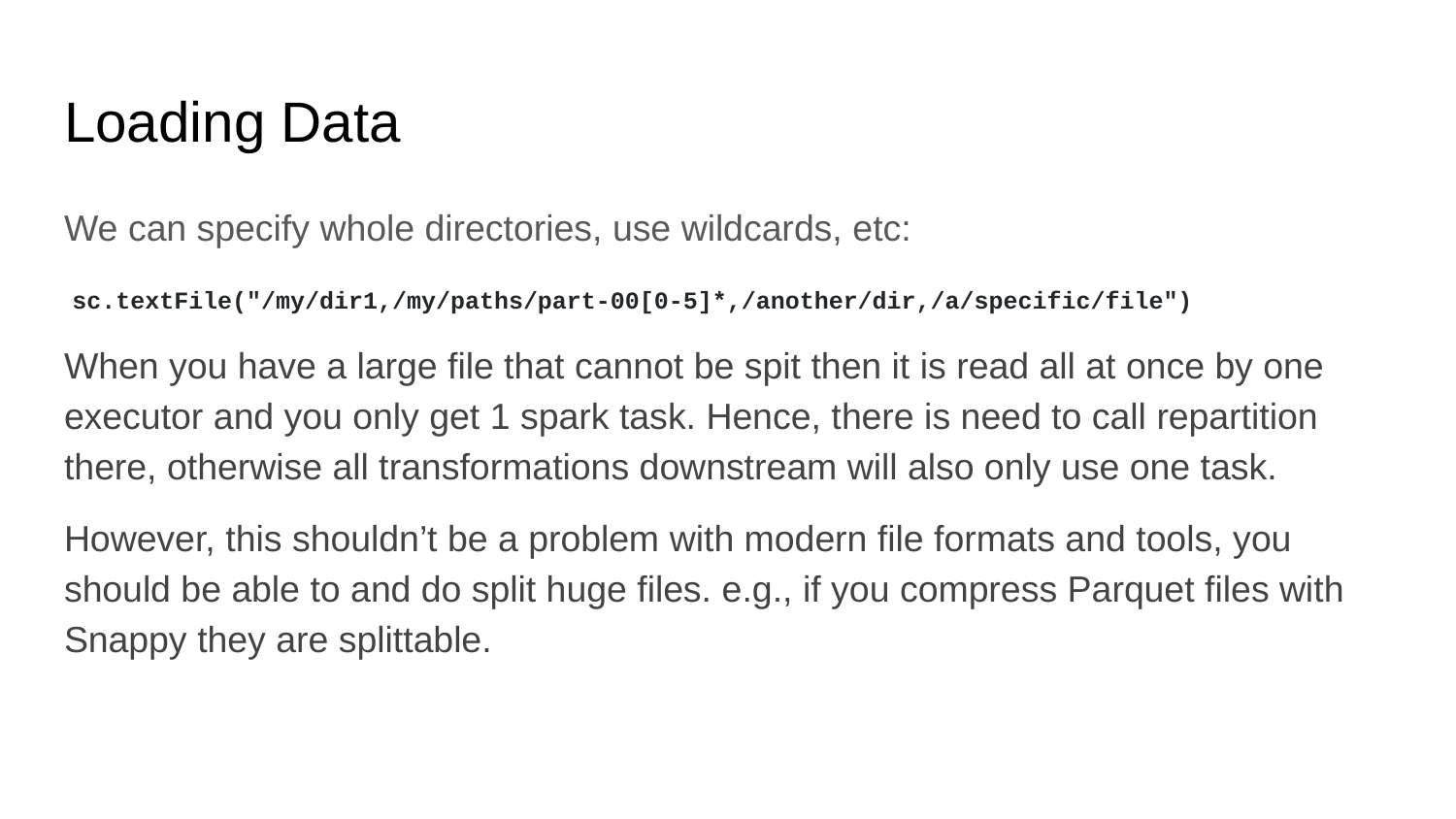

# Loading Data
We can specify whole directories, use wildcards, etc:
sc.textFile("/my/dir1,/my/paths/part-00[0-5]*,/another/dir,/a/specific/file")
When you have a large file that cannot be spit then it is read all at once by one executor and you only get 1 spark task. Hence, there is need to call repartition there, otherwise all transformations downstream will also only use one task.
However, this shouldn’t be a problem with modern file formats and tools, you should be able to and do split huge files. e.g., if you compress Parquet files with Snappy they are splittable.